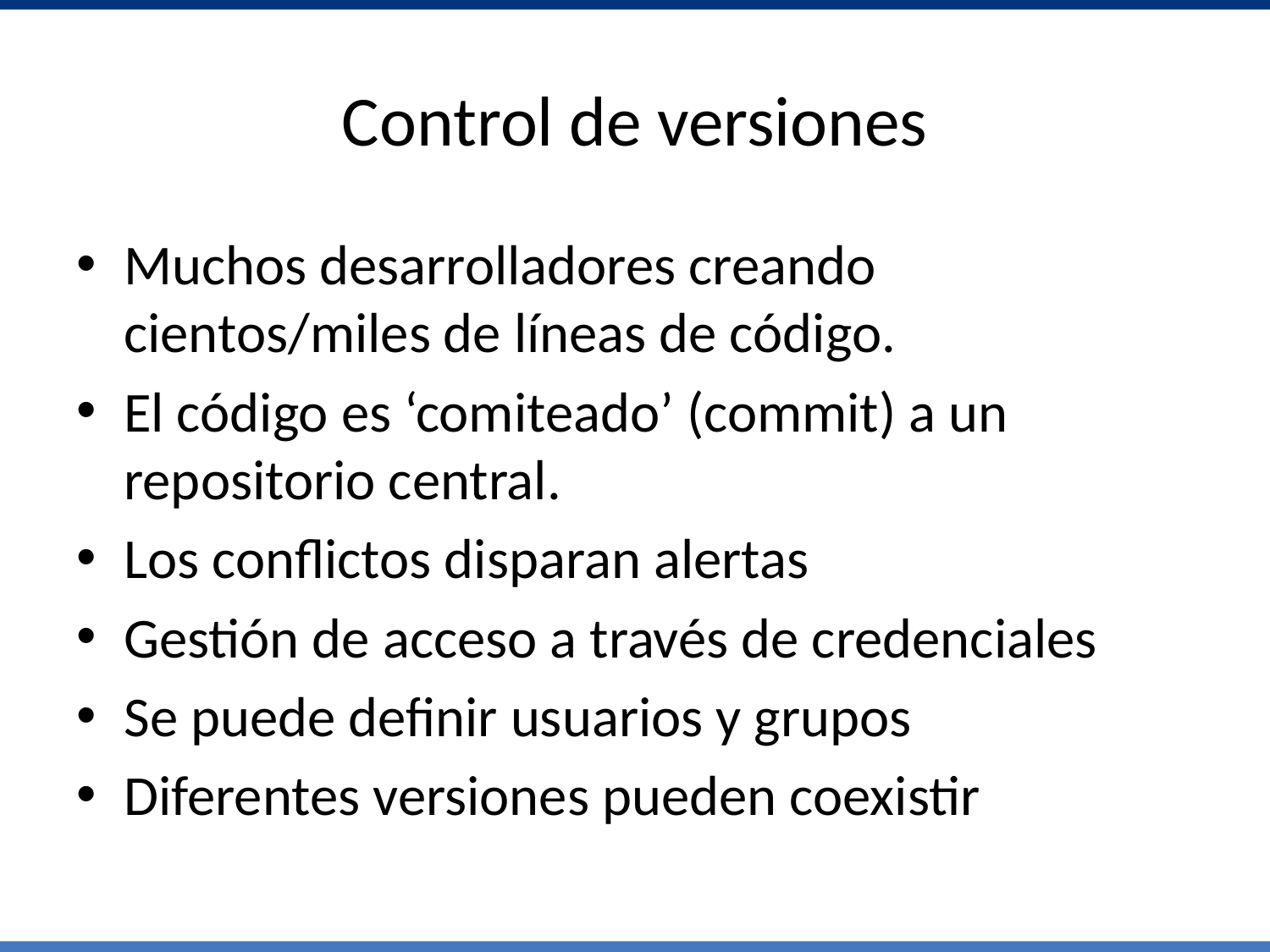

# Control de versiones
Muchos desarrolladores creando cientos/miles de líneas de código.
El código es ‘comiteado’ (commit) a un repositorio central.
Los conflictos disparan alertas
Gestión de acceso a través de credenciales
Se puede definir usuarios y grupos
Diferentes versiones pueden coexistir